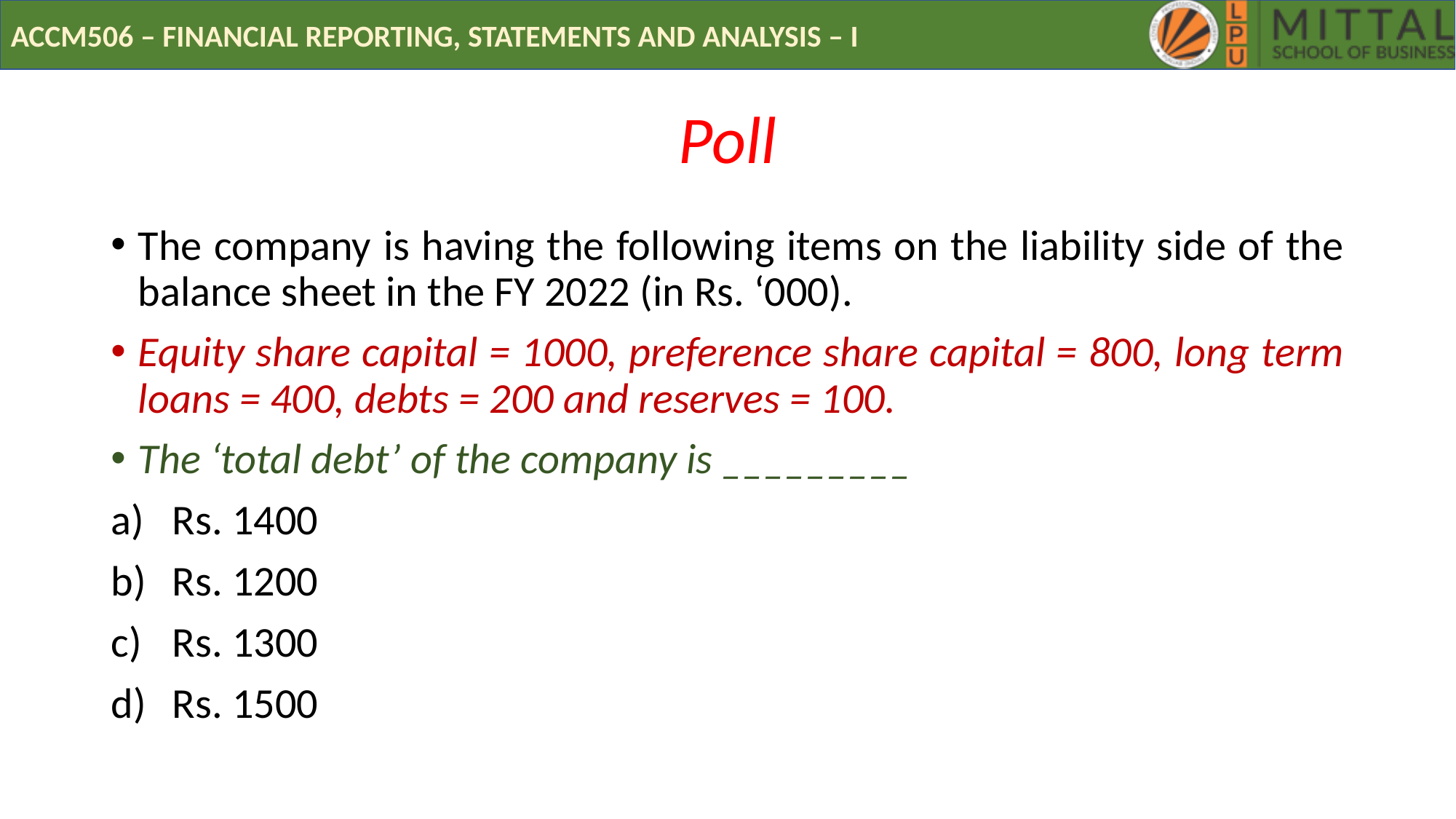

# Poll
The company is having the following items on the liability side of the balance sheet in the FY 2022 (in Rs. ‘000).
Equity share capital = 1000, preference share capital = 800, long term loans = 400, debts = 200 and reserves = 100.
The ‘total debt’ of the company is _________
Rs. 1400
Rs. 1200
Rs. 1300
Rs. 1500